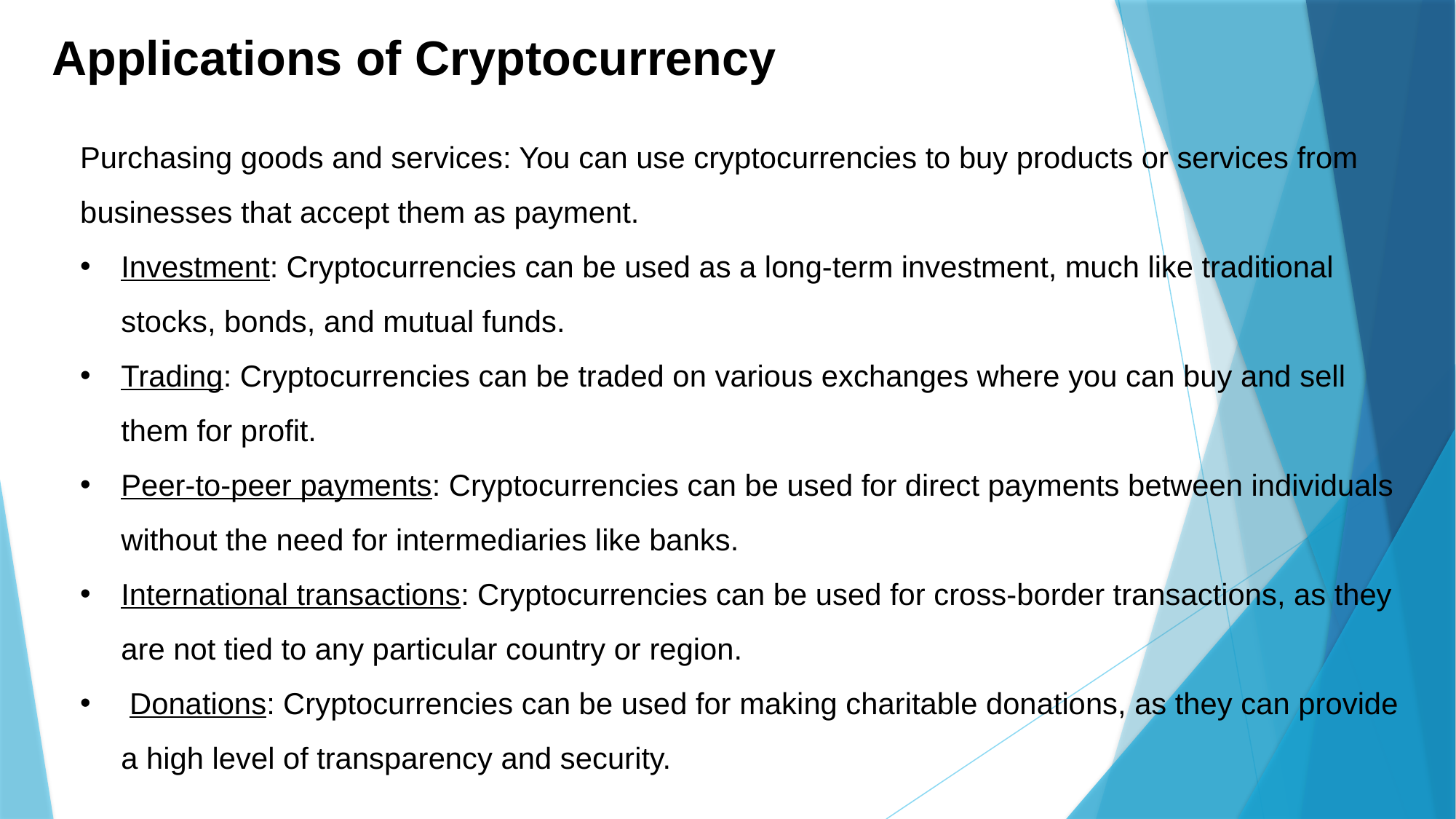

Applications of Cryptocurrency

Purchasing goods and services: You can use cryptocurrencies to buy products or services from businesses that accept them as payment.
Investment: Cryptocurrencies can be used as a long-term investment, much like traditional stocks, bonds, and mutual funds.
Trading: Cryptocurrencies can be traded on various exchanges where you can buy and sell them for profit.
Peer-to-peer payments: Cryptocurrencies can be used for direct payments between individuals without the need for intermediaries like banks.
International transactions: Cryptocurrencies can be used for cross-border transactions, as they are not tied to any particular country or region.
 Donations: Cryptocurrencies can be used for making charitable donations, as they can provide a high level of transparency and security.